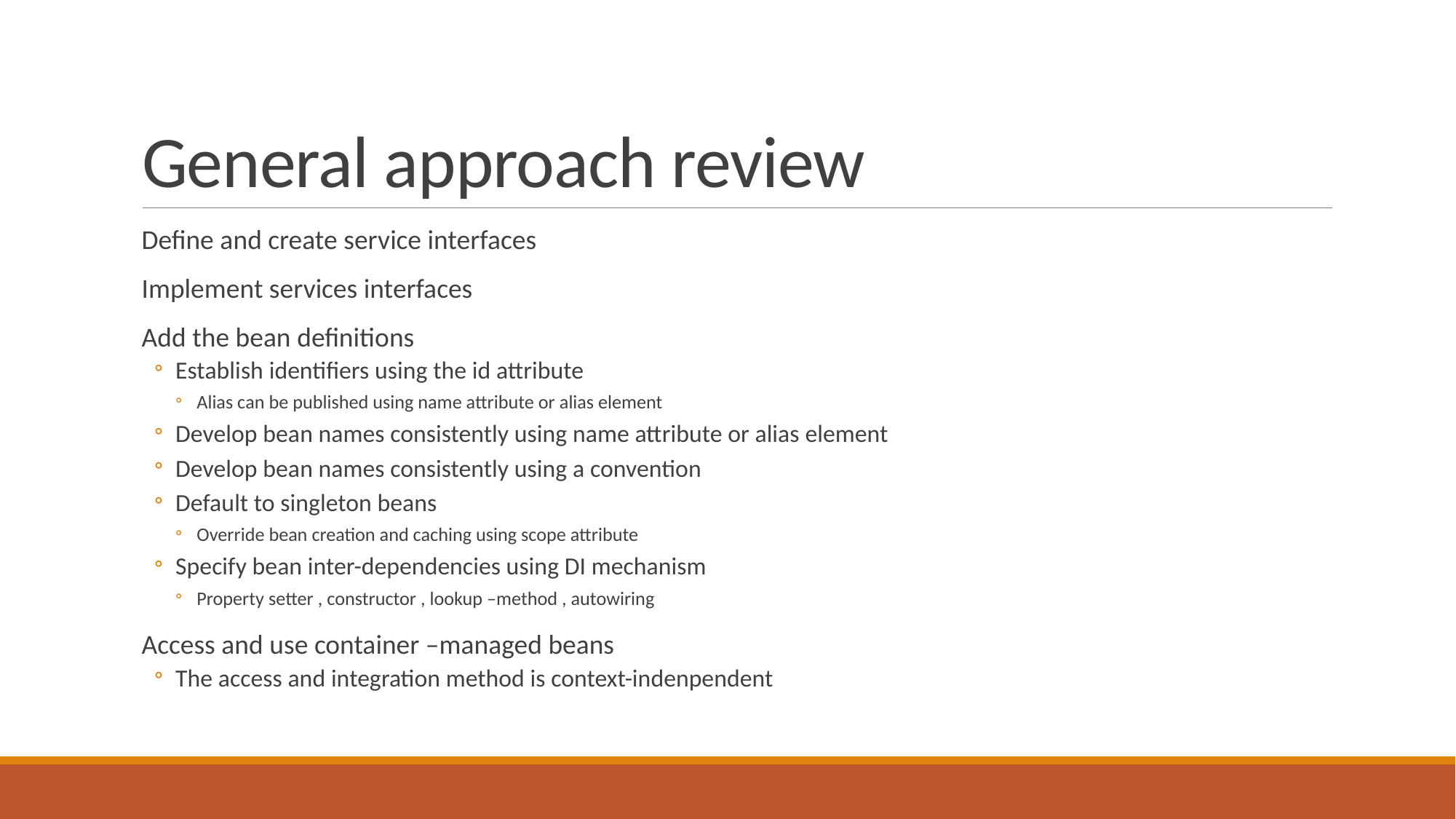

# General approach review
Define and create service interfaces
Implement services interfaces
Add the bean definitions
Establish identifiers using the id attribute
Alias can be published using name attribute or alias element
Develop bean names consistently using name attribute or alias element
Develop bean names consistently using a convention
Default to singleton beans
Override bean creation and caching using scope attribute
Specify bean inter-dependencies using DI mechanism
Property setter , constructor , lookup –method , autowiring
Access and use container –managed beans
The access and integration method is context-indenpendent